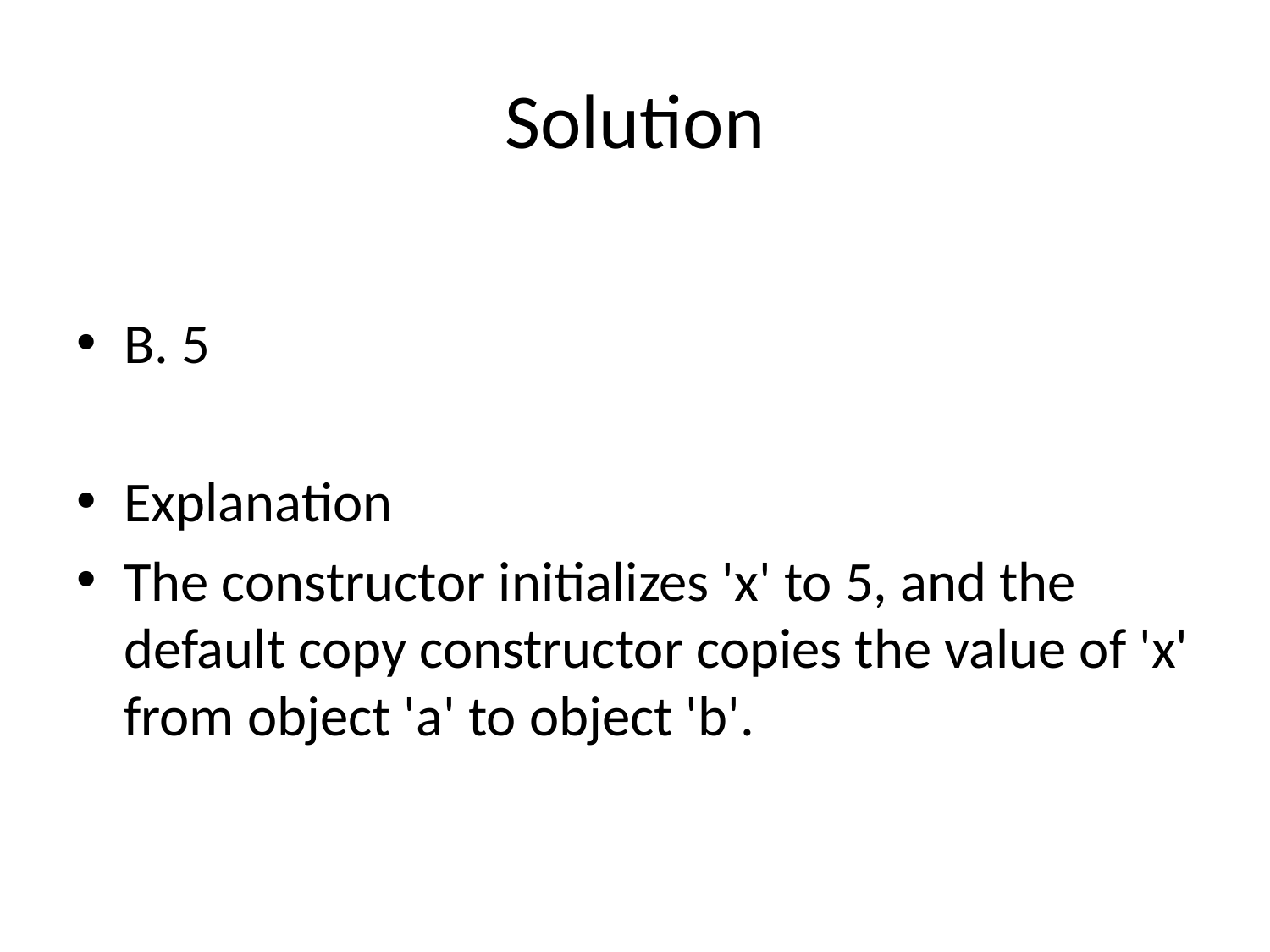

# Solution

B. 5

Explanation
The constructor initializes 'x' to 5, and the default copy constructor copies the value of 'x' from object 'a' to object 'b'.